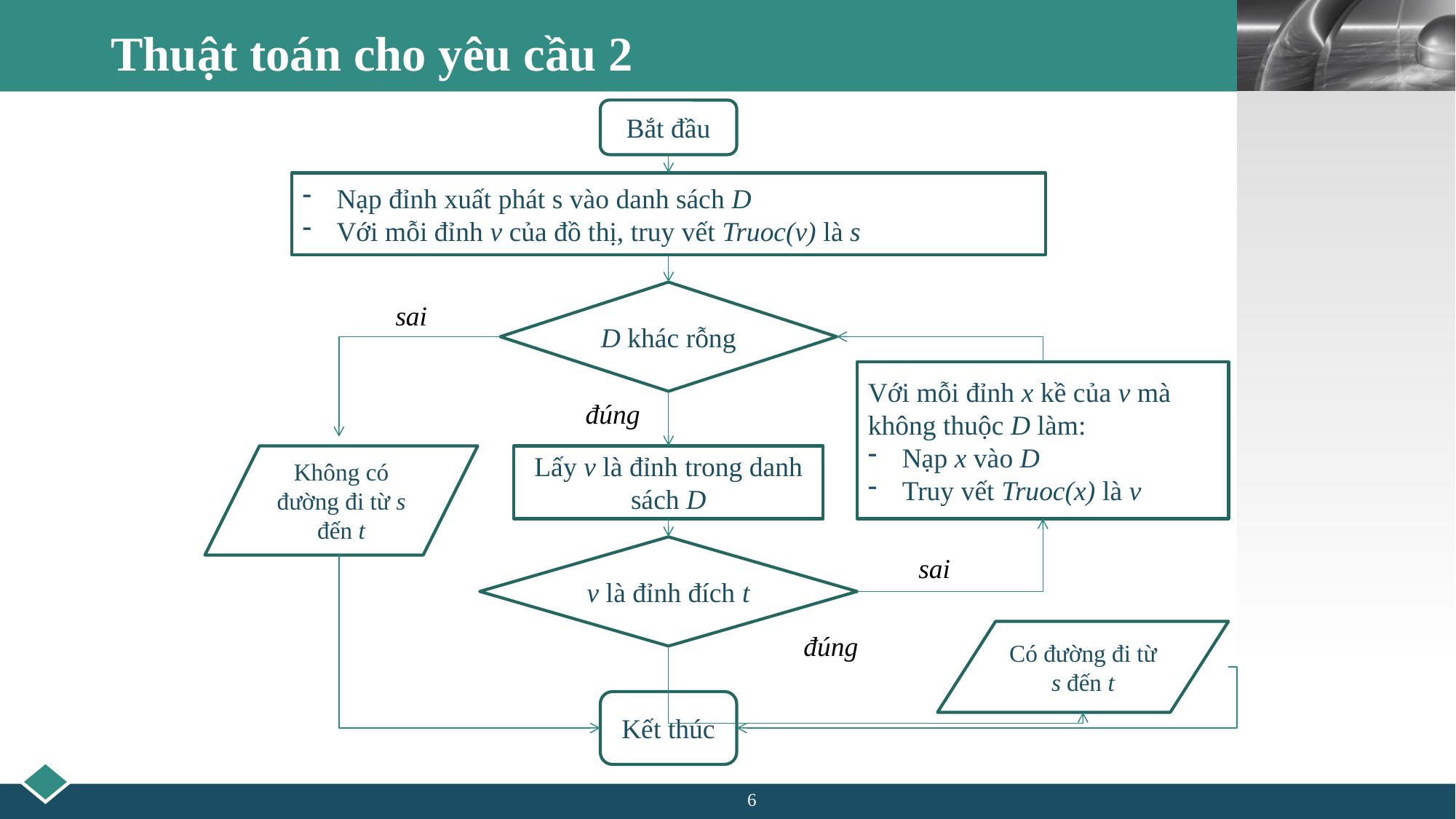

# Thuật toán cho yêu cầu 2
Bắt đầu
Nạp đỉnh xuất phát s vào danh sách D
Với mỗi đỉnh v của đồ thị, truy vết Truoc(v) là s
D khác rỗng
sai
Với mỗi đỉnh x kề của v mà không thuộc D làm:
Nạp x vào D
Truy vết Truoc(x) là v
đúng
Không có đường đi từ s đến t
Lấy v là đỉnh trong danh sách D
v là đỉnh đích t
sai
Có đường đi từ s đến t
đúng
Kết thúc
6